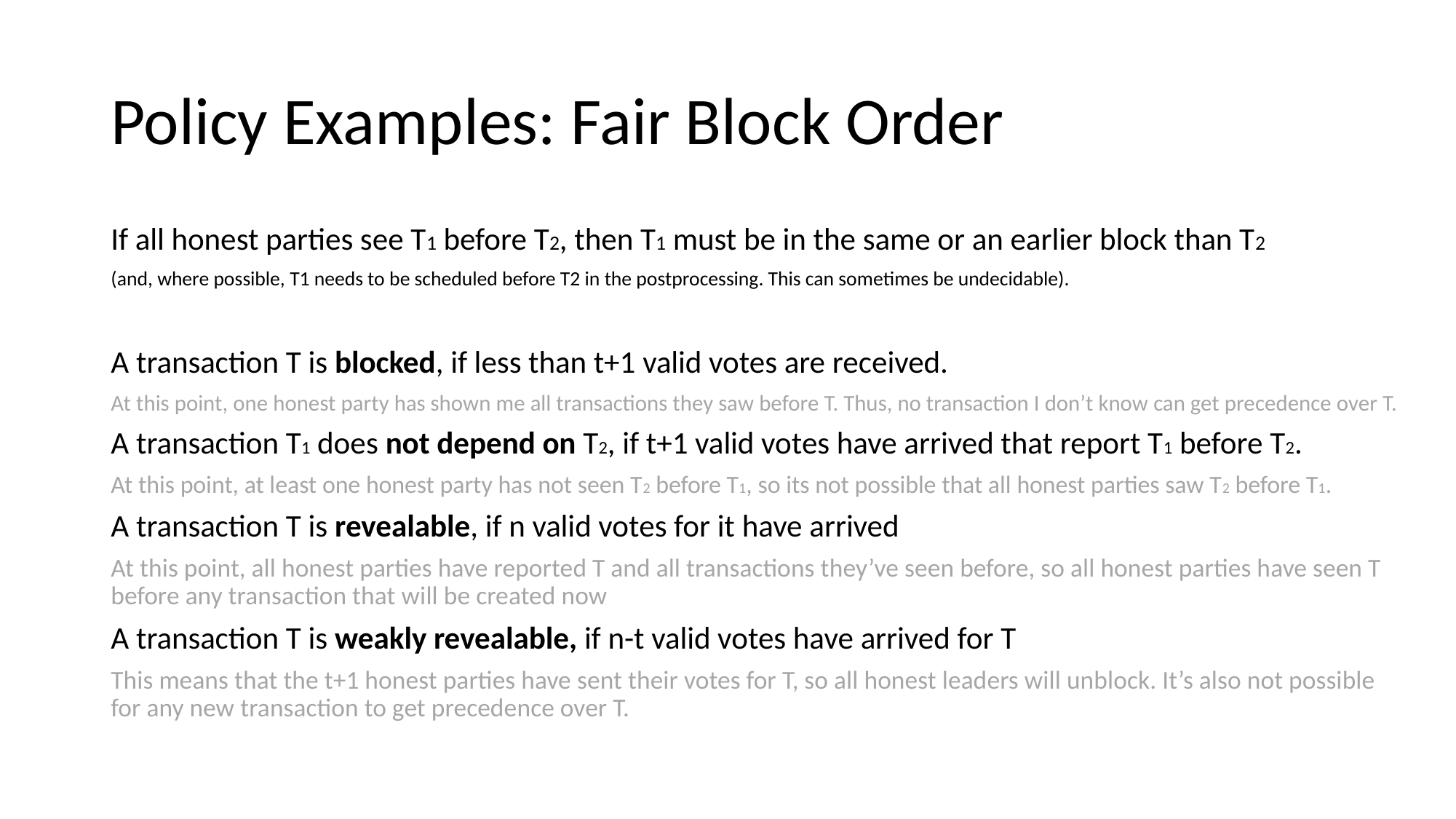

# Policy Examples: Fair Block Order
If all honest parties see T1 before T2, then T1 must be in the same or an earlier block than T2
(and, where possible, T1 needs to be scheduled before T2 in the postprocessing. This can sometimes be undecidable).

A transaction T is blocked, if less than t+1 valid votes are received.
At this point, one honest party has shown me all transactions they saw before T. Thus, no transaction I don’t know can get precedence over T.
A transaction T1 does not depend on T2, if t+1 valid votes have arrived that report T1 before T2.
At this point, at least one honest party has not seen T2 before T1, so its not possible that all honest parties saw T2 before T1.
A transaction T is revealable, if n valid votes for it have arrived
At this point, all honest parties have reported T and all transactions they’ve seen before, so all honest parties have seen T before any transaction that will be created now
A transaction T is weakly revealable, if n-t valid votes have arrived for T
This means that the t+1 honest parties have sent their votes for T, so all honest leaders will unblock. It’s also not possible for any new transaction to get precedence over T.